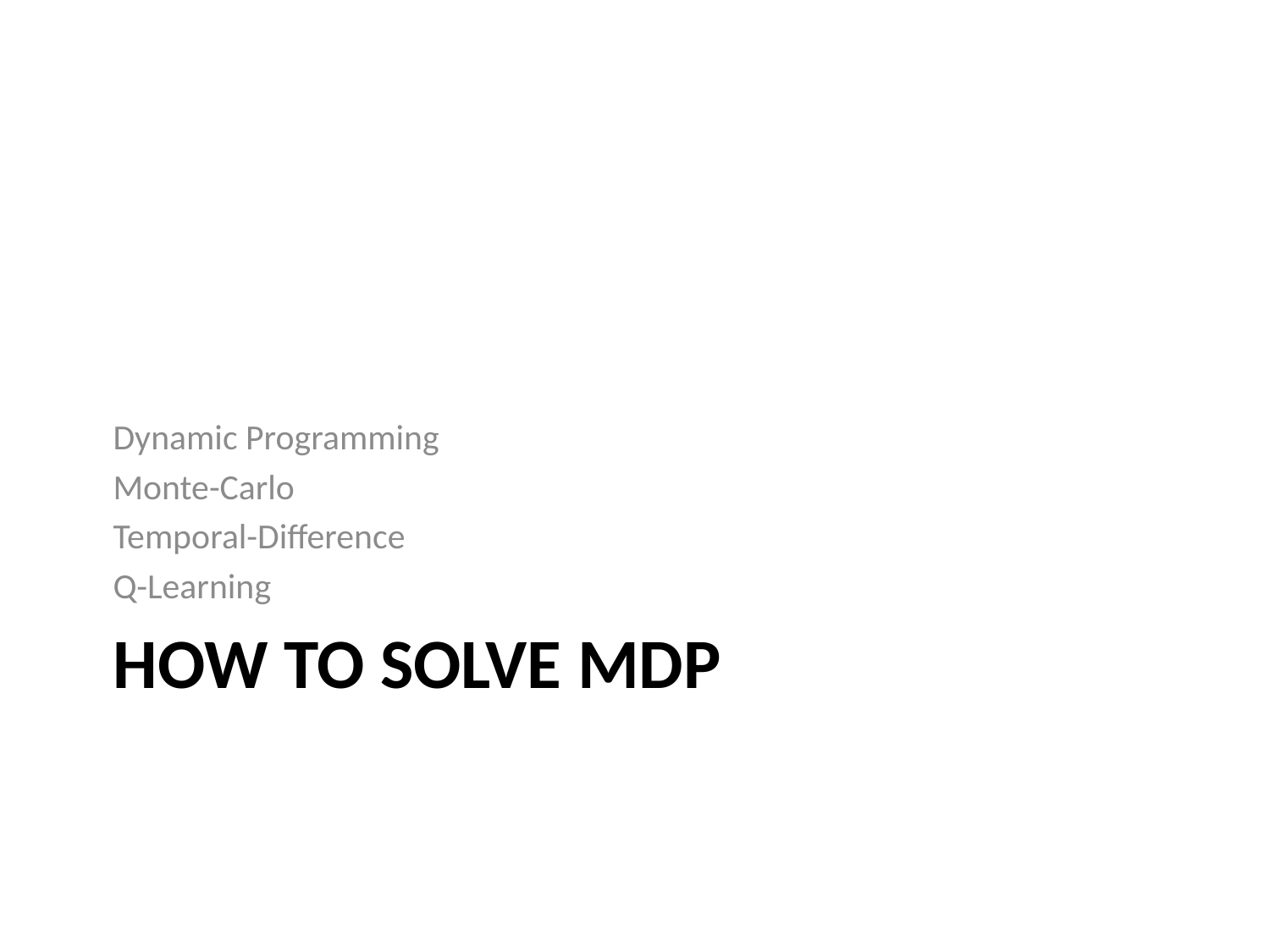

Dynamic Programming
Monte-Carlo
Temporal-Difference
Q-Learning
# How to Solve MDP